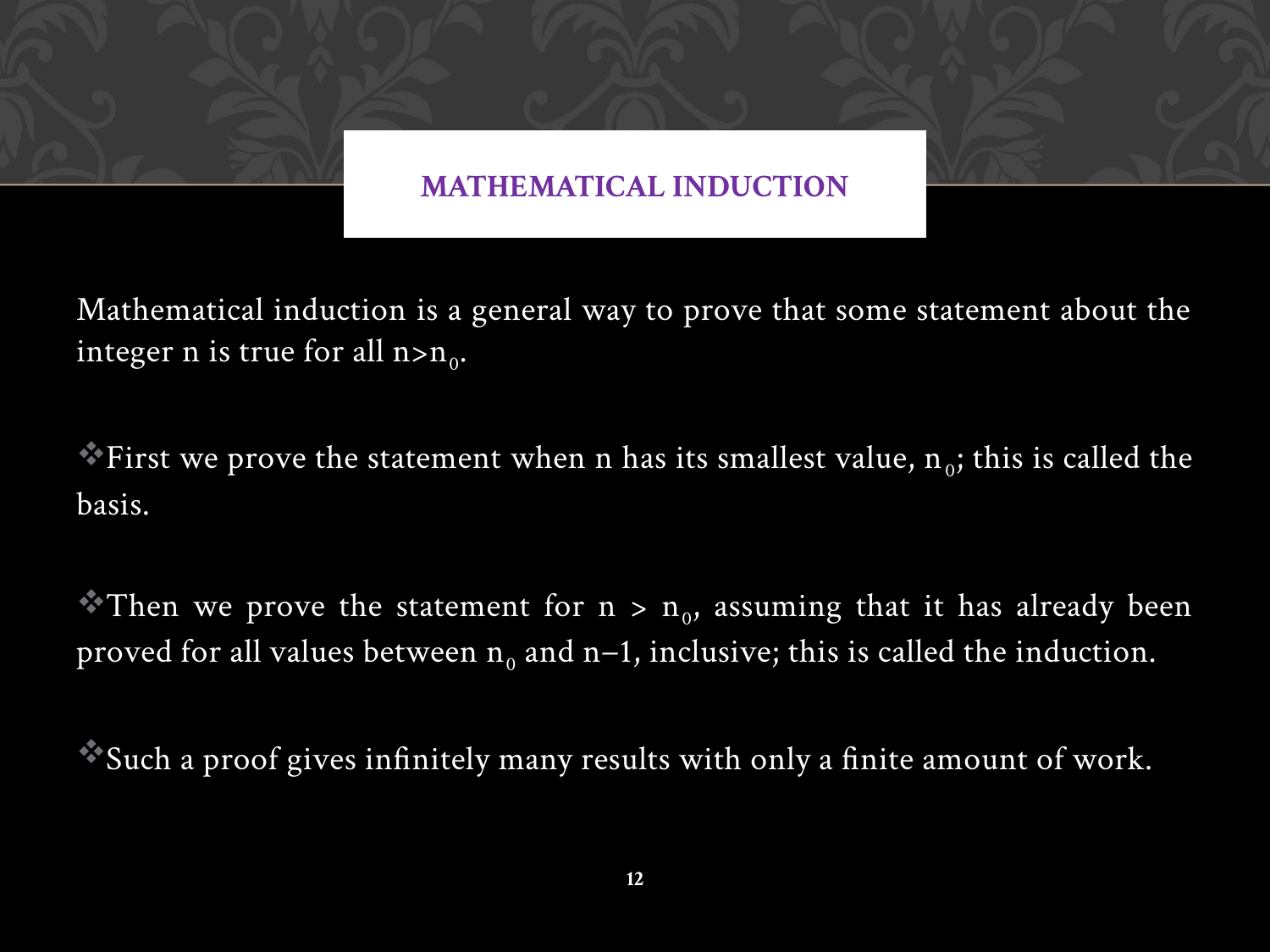

# Mathematical Induction
Mathematical induction is a general way to prove that some statement about the integer n is true for all n>n0.

First we prove the statement when n has its smallest value, n0; this is called the basis.

Then we prove the statement for n > n0, assuming that it has already been proved for all values between n0 and n−1, inclusive; this is called the induction.

Such a proof gives infinitely many results with only a finite amount of work.

12